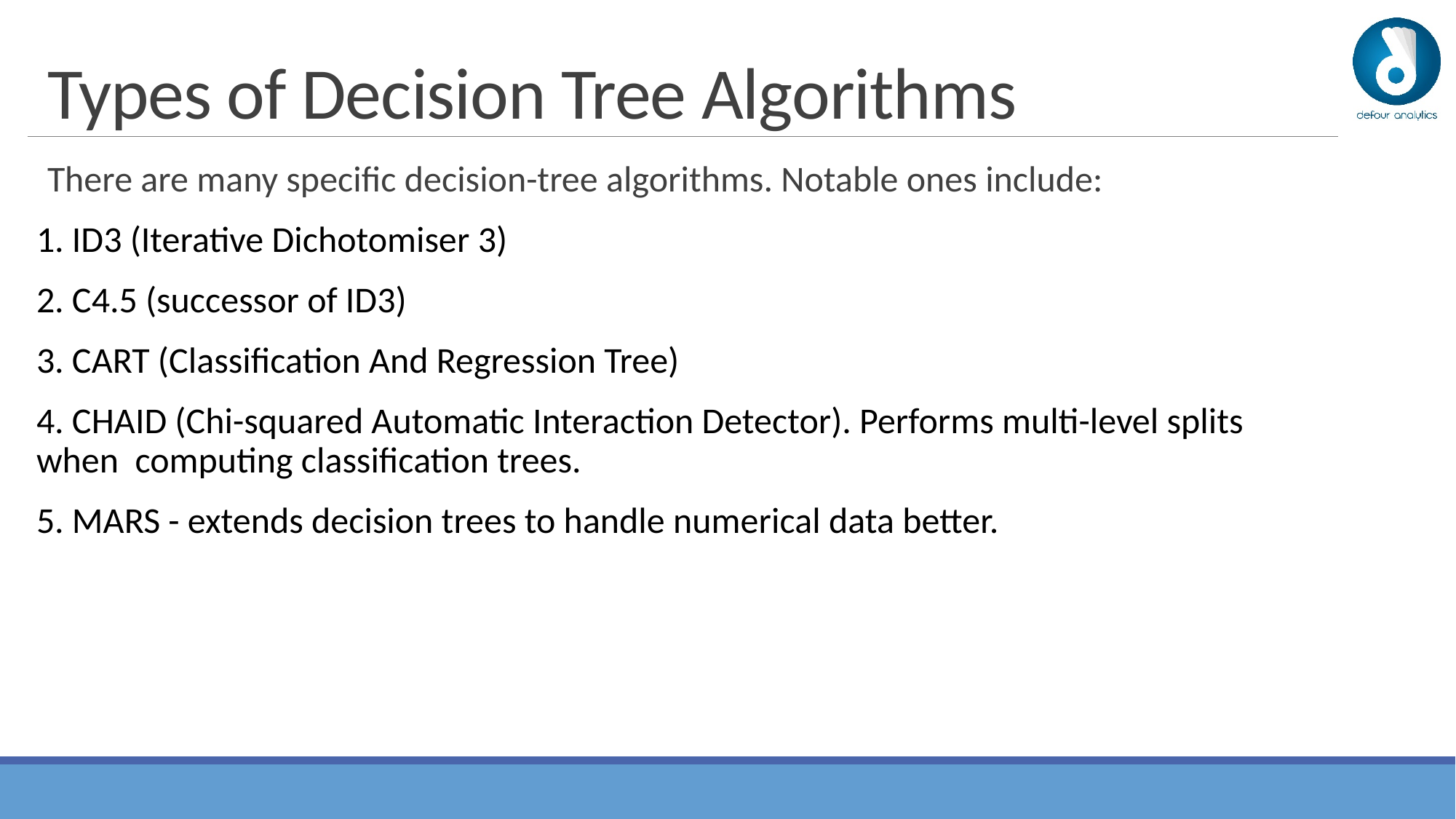

# Types of Decision Tree Algorithms
There are many specific decision-tree algorithms. Notable ones include:
1. ID3 (Iterative Dichotomiser 3)
2. C4.5 (successor of ID3)
3. CART (Classification And Regression Tree)
4. CHAID (Chi-squared Automatic Interaction Detector). Performs multi-level splits when  computing classification trees.
5. MARS - extends decision trees to handle numerical data better.